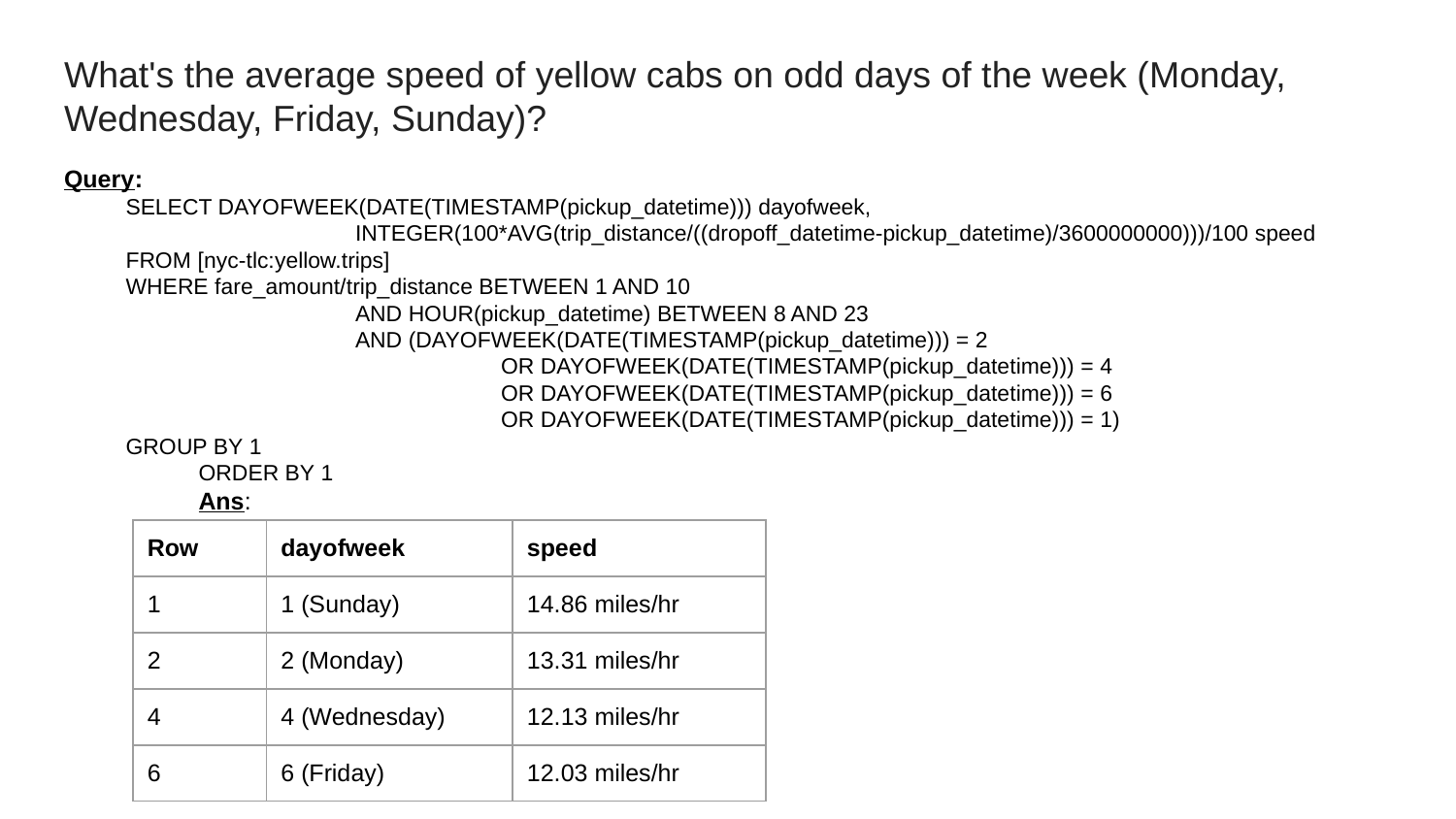

# What's the average speed of yellow cabs on odd days of the week (Monday, Wednesday, Friday, Sunday)?
Query:
SELECT DAYOFWEEK(DATE(TIMESTAMP(pickup_datetime))) dayofweek,
  		INTEGER(100*AVG(trip_distance/((dropoff_datetime-pickup_datetime)/3600000000)))/100 speed
FROM [nyc-tlc:yellow.trips]
WHERE fare_amount/trip_distance BETWEEN 1 AND 10
  		AND HOUR(pickup_datetime) BETWEEN 8 AND 23
  		AND (DAYOFWEEK(DATE(TIMESTAMP(pickup_datetime))) = 2
    			OR DAYOFWEEK(DATE(TIMESTAMP(pickup_datetime))) = 4
    			OR DAYOFWEEK(DATE(TIMESTAMP(pickup_datetime))) = 6
    			OR DAYOFWEEK(DATE(TIMESTAMP(pickup_datetime))) = 1)
GROUP BY 1
ORDER BY 1
Ans:

| Row | dayofweek | speed |
| --- | --- | --- |
| 1 | 1 (Sunday) | 14.86 miles/hr |
| 2 | 2 (Monday) | 13.31 miles/hr |
| 4 | 4 (Wednesday) | 12.13 miles/hr |
| 6 | 6 (Friday) | 12.03 miles/hr |